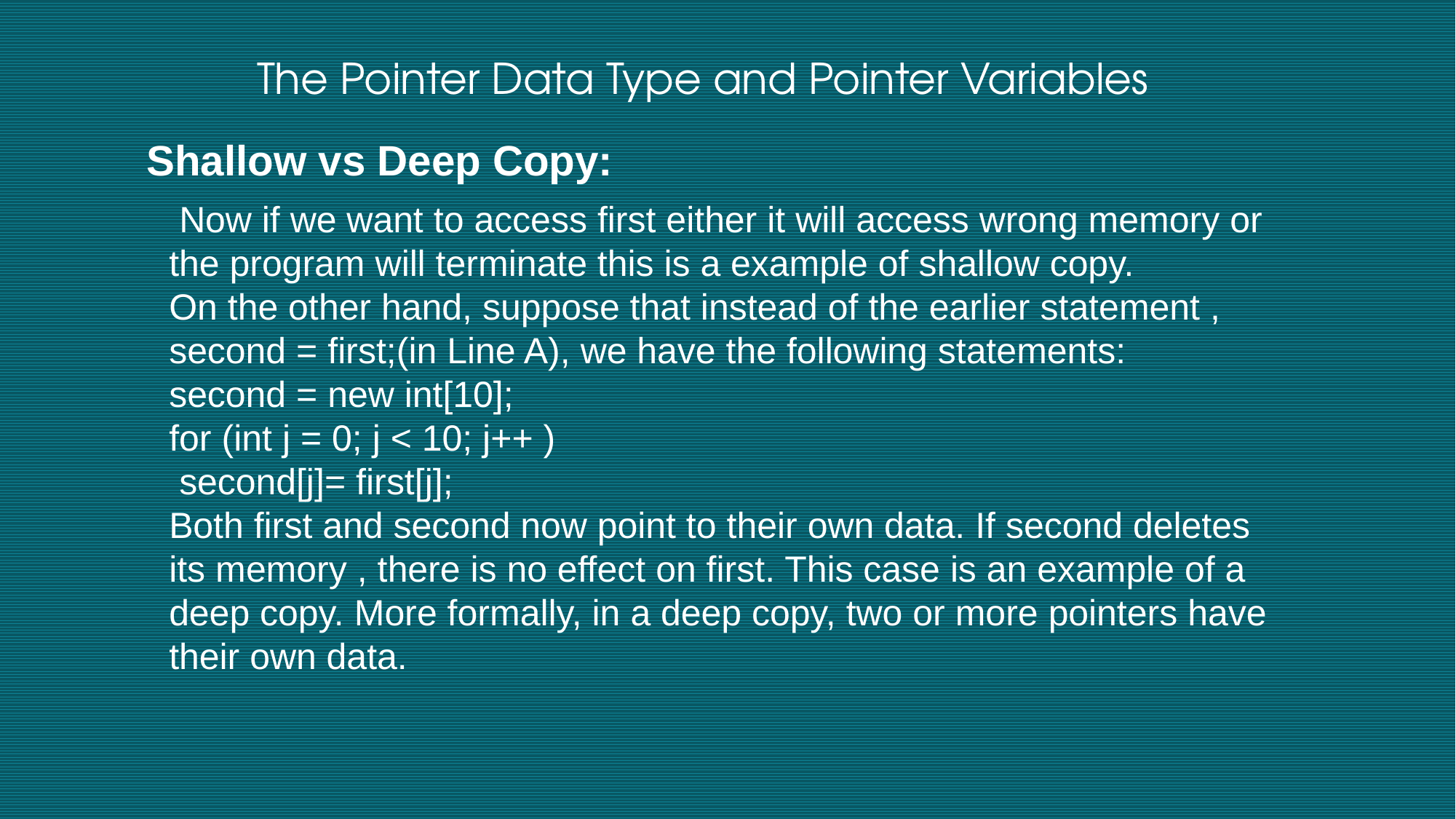

The Pointer Data Type and Pointer Variables
Shallow vs Deep Copy:
 Now if we want to access first either it will access wrong memory or the program will terminate this is a example of shallow copy.
On the other hand, suppose that instead of the earlier statement , second = first;(in Line A), we have the following statements:
second = new int[10];
for (int j = 0; j < 10; j++ )
 second[j]= first[j];
Both first and second now point to their own data. If second deletes its memory , there is no effect on first. This case is an example of a deep copy. More formally, in a deep copy, two or more pointers have their own data.